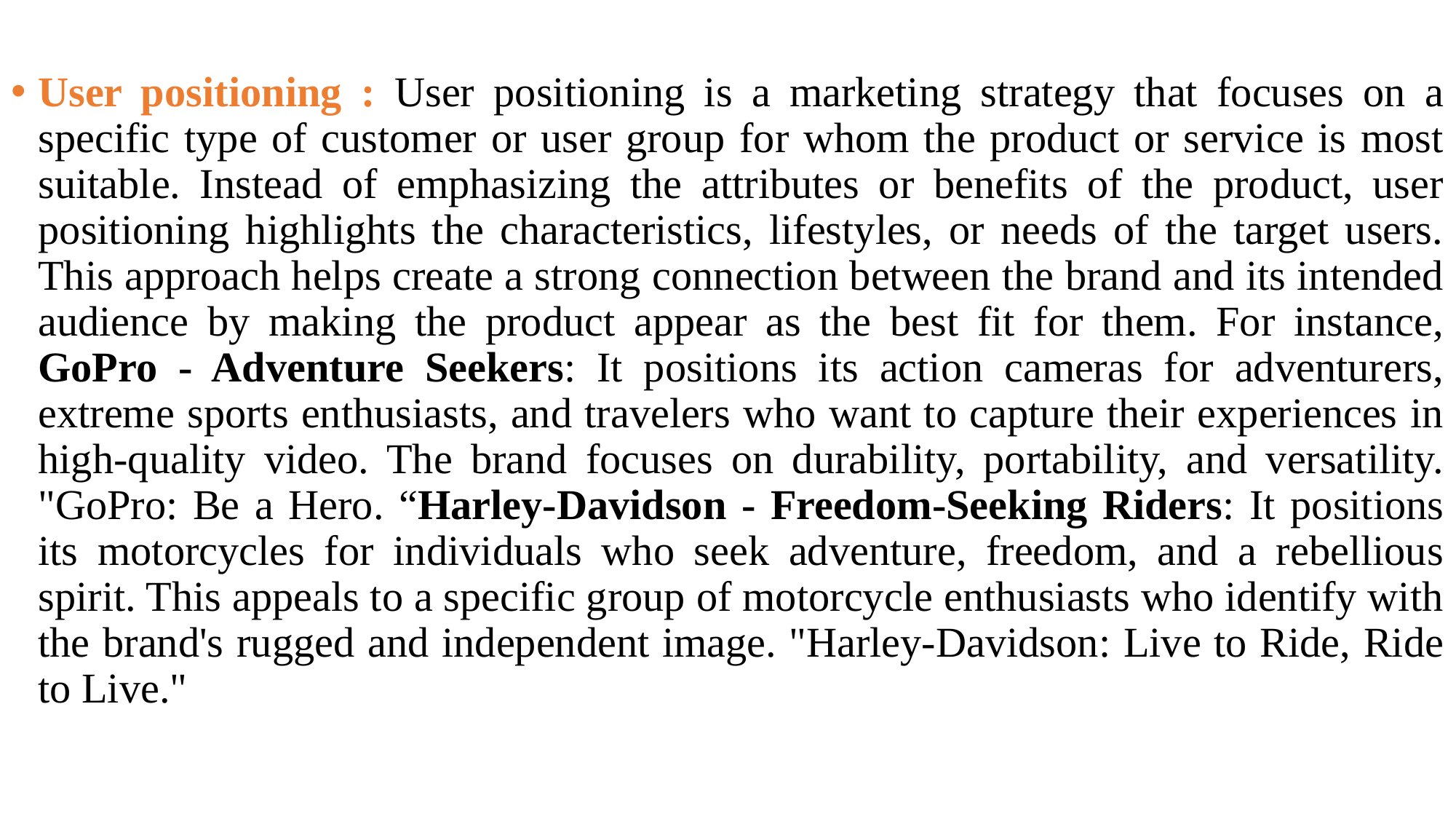

User positioning : User positioning is a marketing strategy that focuses on a specific type of customer or user group for whom the product or service is most suitable. Instead of emphasizing the attributes or benefits of the product, user positioning highlights the characteristics, lifestyles, or needs of the target users. This approach helps create a strong connection between the brand and its intended audience by making the product appear as the best fit for them. For instance, GoPro - Adventure Seekers: It positions its action cameras for adventurers, extreme sports enthusiasts, and travelers who want to capture their experiences in high-quality video. The brand focuses on durability, portability, and versatility. "GoPro: Be a Hero. “Harley-Davidson - Freedom-Seeking Riders: It positions its motorcycles for individuals who seek adventure, freedom, and a rebellious spirit. This appeals to a specific group of motorcycle enthusiasts who identify with the brand's rugged and independent image. "Harley-Davidson: Live to Ride, Ride to Live."